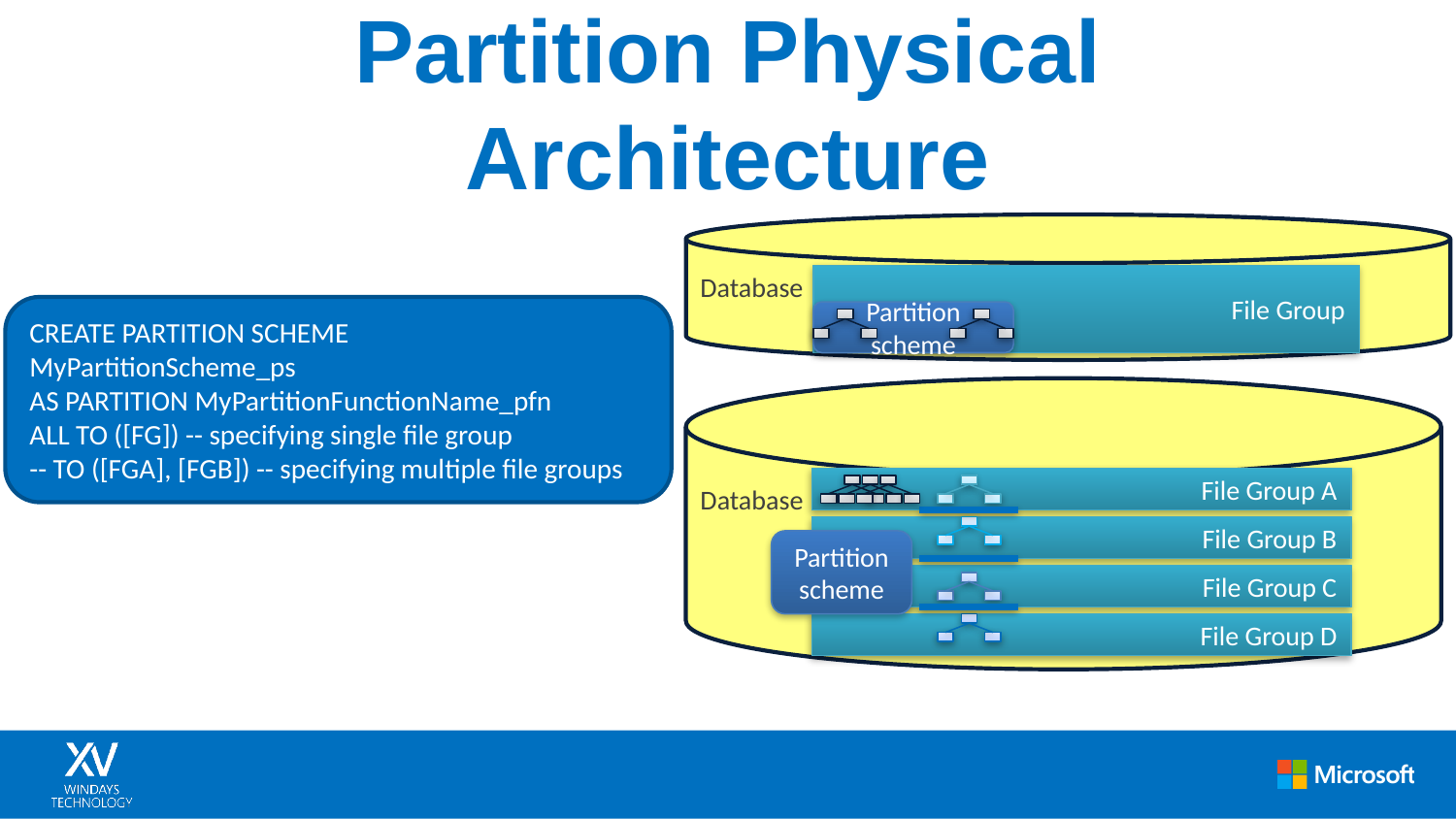

# Partition Physical Architecture
Database
File Group
Partition scheme

CREATE PARTITION SCHEME
MyPartitionScheme_ps
AS PARTITION MyPartitionFunctionName_pfn
ALL TO ([FG]) -- specifying single file group
-- TO ([FGA], [FGB]) -- specifying multiple file groups
Database
File Group A

File Group B

Partition scheme
File Group C

File Group D